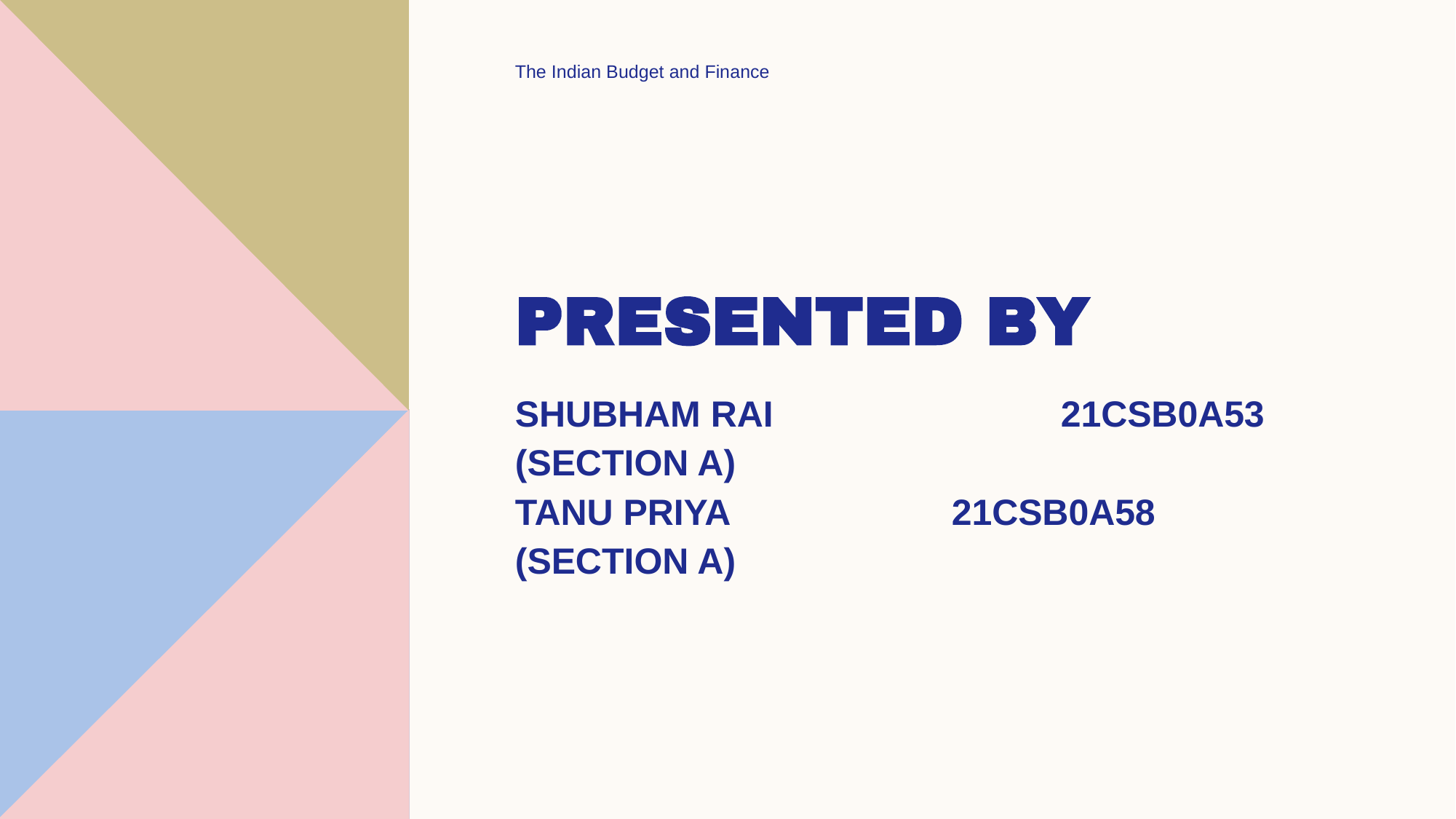

The Indian Budget and Finance
# Presented by
SHUBHAM RAI			21CSB0A53
(SECTION A)
TANU PRIYA			21CSB0A58
(SECTION A)